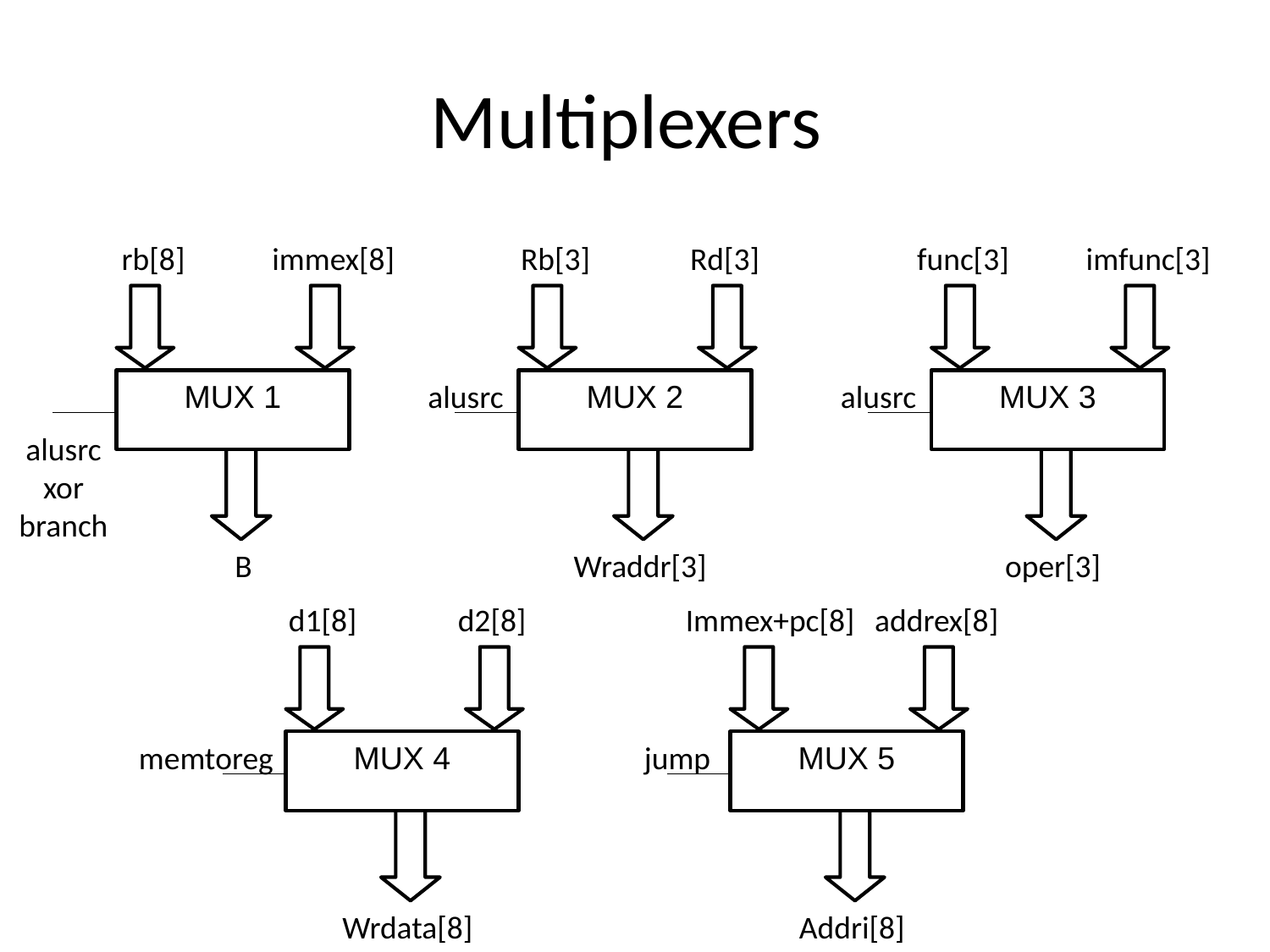

# Multiplexers
func[3]
rb[8]
immex[8]
Rb[3]
Rd[3]
imfunc[3]

alusrc
alusrc
MUX 2
MUX 3
MUX 1
alusrc xor
branch

B
Wraddr[3]
oper[3]
d1[8]
d2[8]
Immex+pc[8]
addrex[8]

memtoreg
jump
MUX 4
MUX 5

Wrdata[8]
Addri[8]